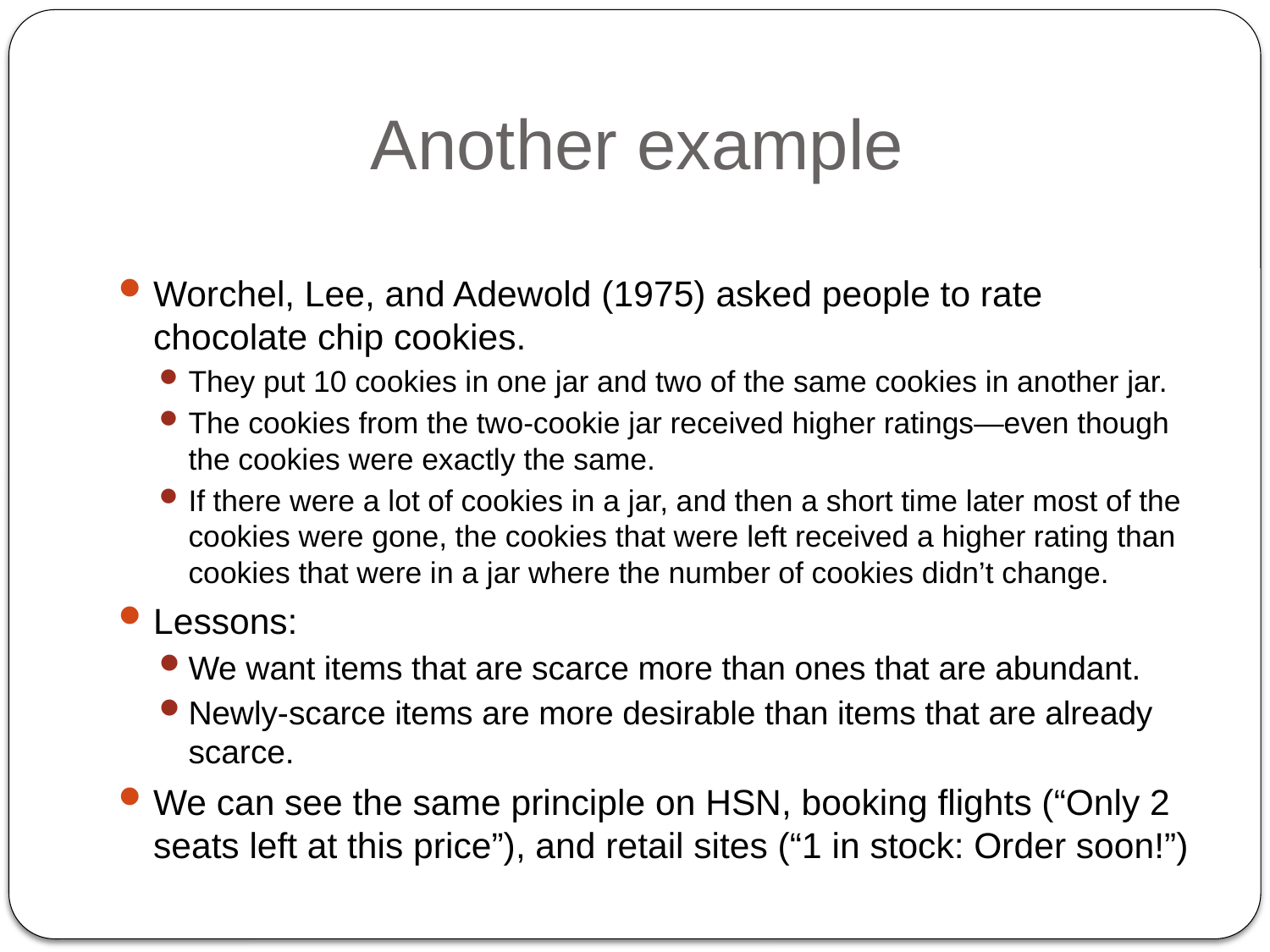

# Another example
Worchel, Lee, and Adewold (1975) asked people to rate chocolate chip cookies.
They put 10 cookies in one jar and two of the same cookies in another jar.
The cookies from the two-cookie jar received higher ratings—even though the cookies were exactly the same.
If there were a lot of cookies in a jar, and then a short time later most of the cookies were gone, the cookies that were left received a higher rating than cookies that were in a jar where the number of cookies didn’t change.
Lessons:
We want items that are scarce more than ones that are abundant.
Newly-scarce items are more desirable than items that are already scarce.
We can see the same principle on HSN, booking flights (“Only 2 seats left at this price”), and retail sites (“1 in stock: Order soon!”)